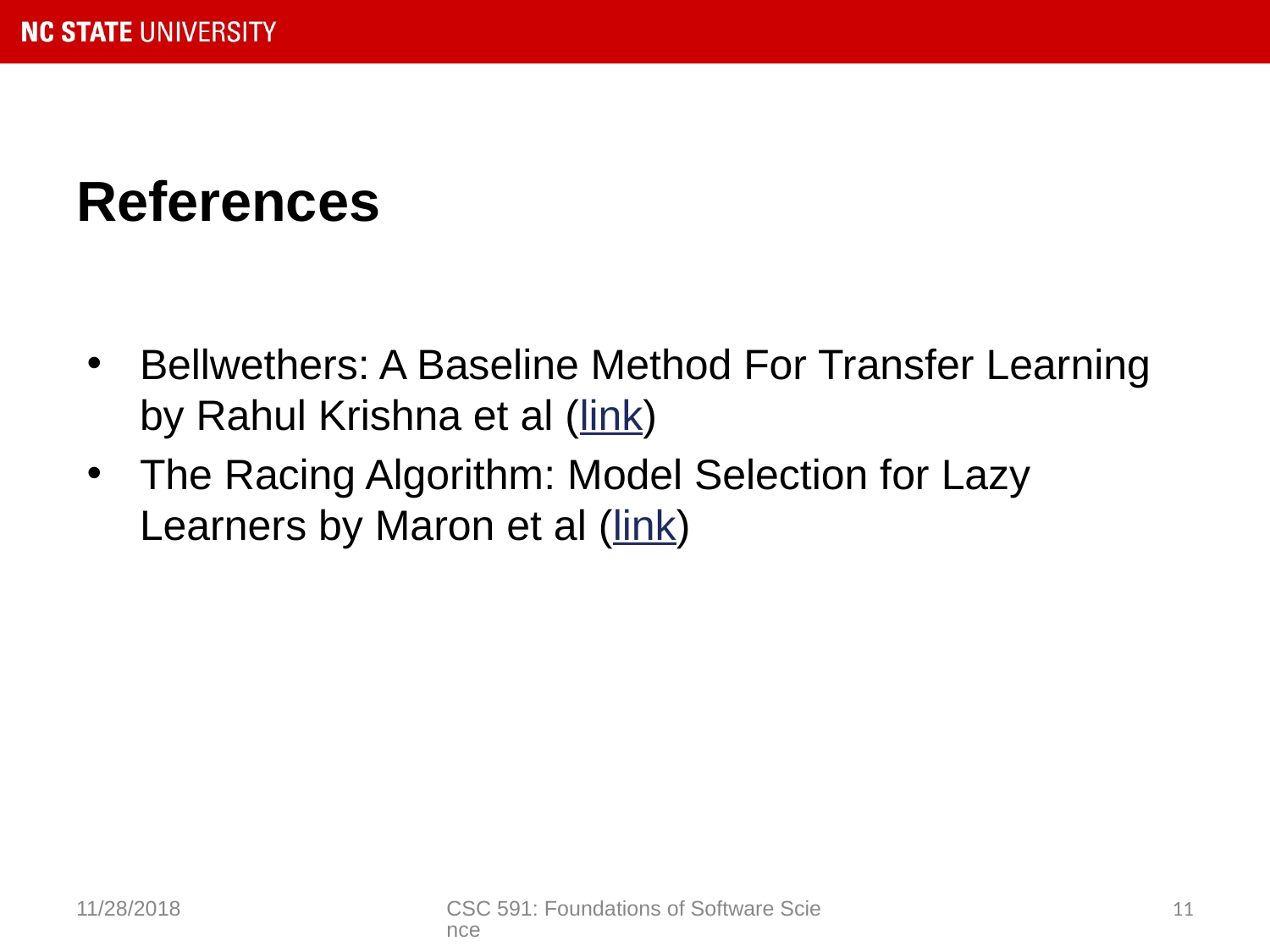

# References
Bellwethers: A Baseline Method For Transfer Learning by Rahul Krishna et al (link)
The Racing Algorithm: Model Selection for Lazy Learners by Maron et al (link)
11/28/2018
CSC 591: Foundations of Software Science
11